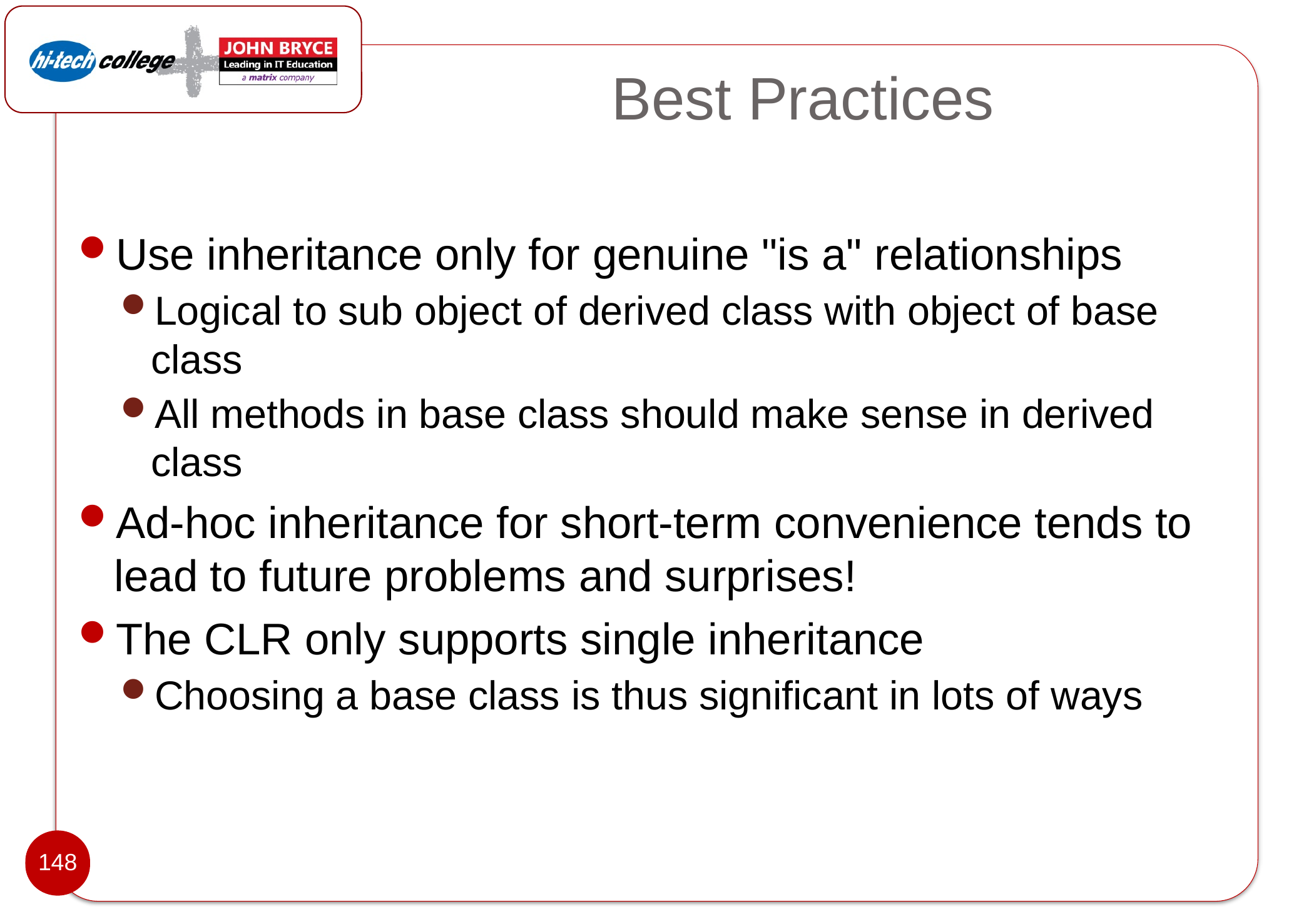

# Best Practices
Use inheritance only for genuine "is a" relationships
Logical to sub object of derived class with object of base class
All methods in base class should make sense in derived class
Ad-hoc inheritance for short-term convenience tends to lead to future problems and surprises!
The CLR only supports single inheritance
Choosing a base class is thus significant in lots of ways
148